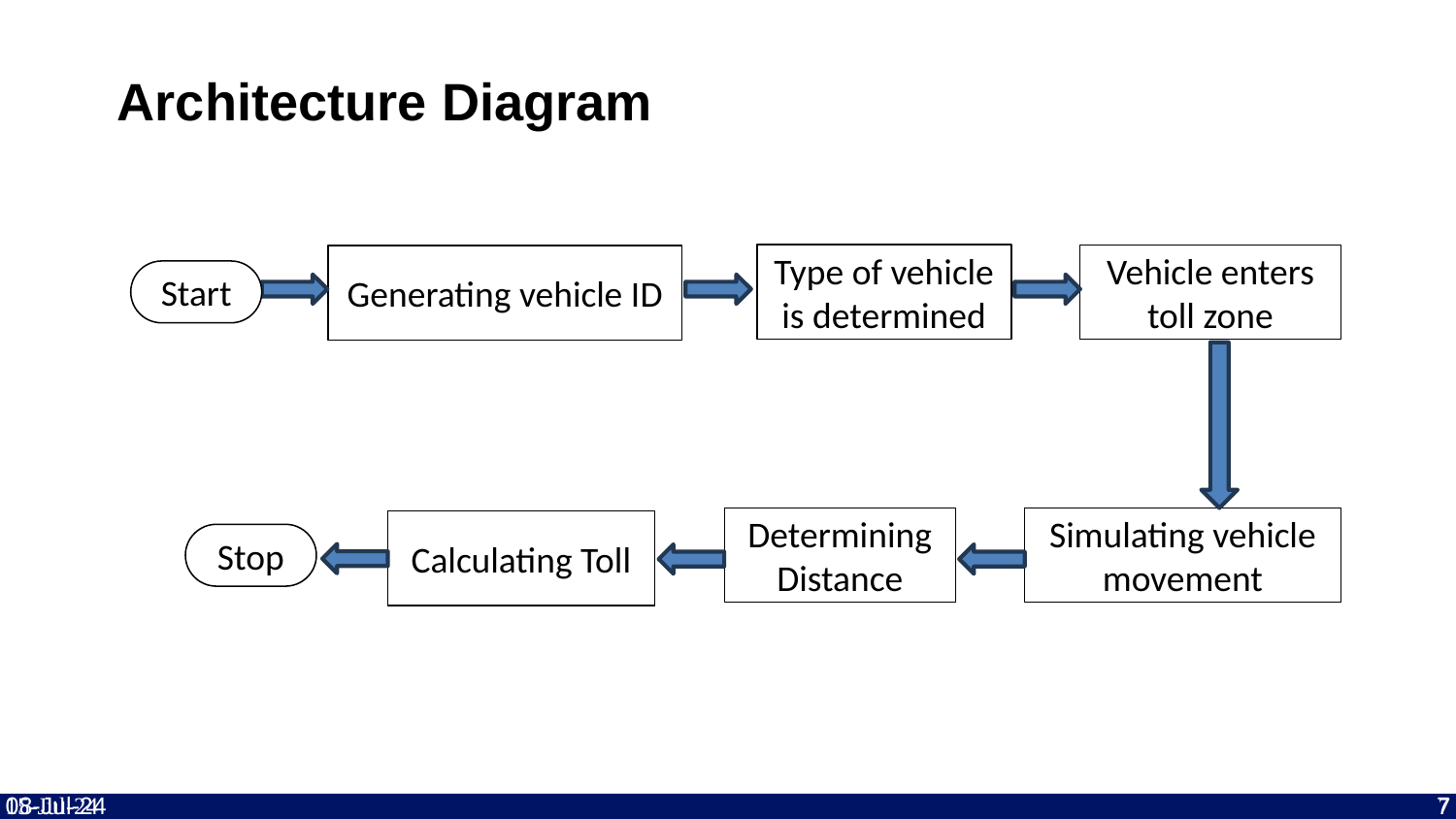

# Architecture Diagram
Start
Type of vehicle is determined
Vehicle enters toll zone
Generating vehicle ID

Stop
Determining Distance
Simulating vehicle movement
Calculating Toll

15-Jul-24
08-Jul-24
7
7